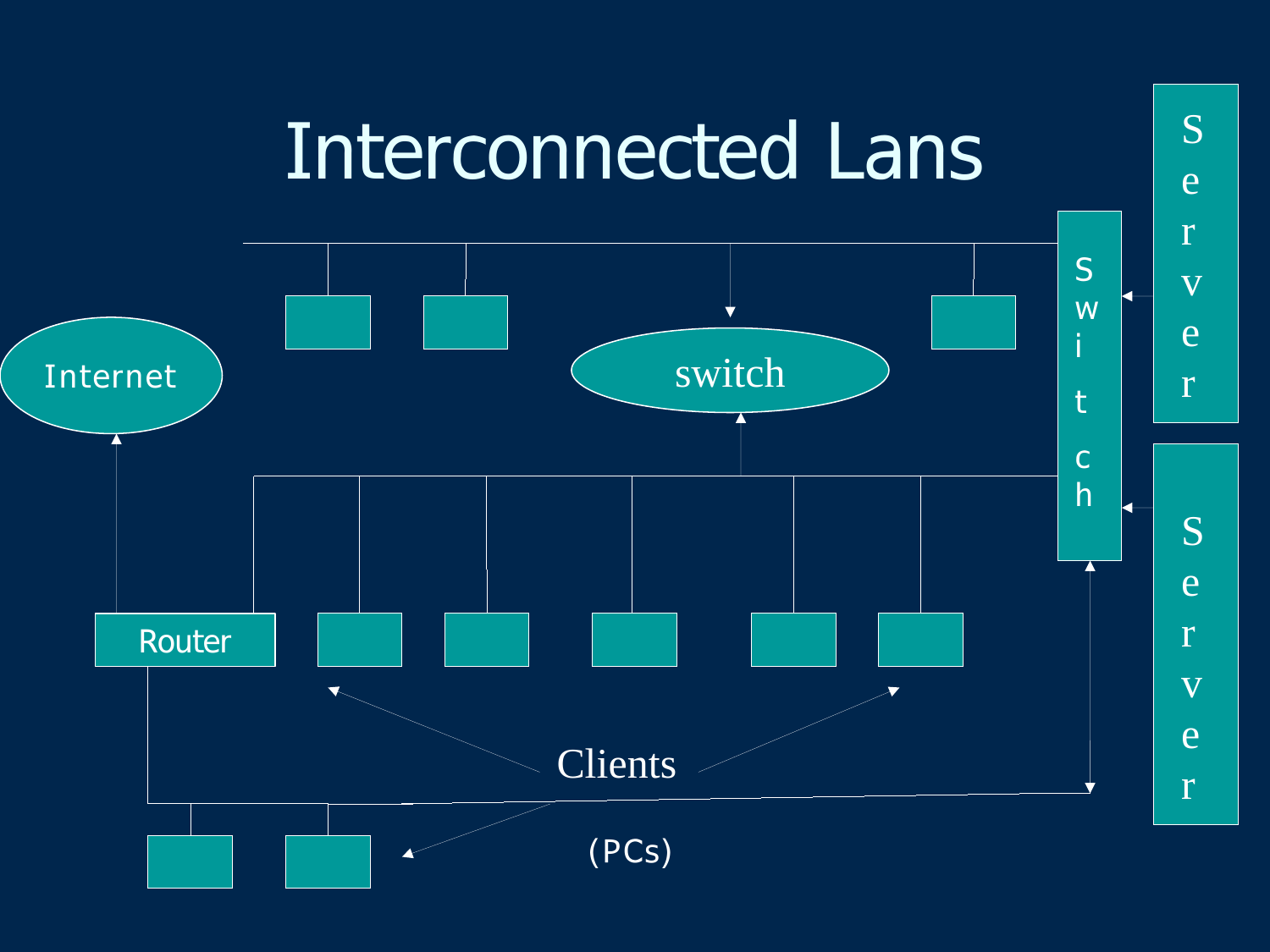

Interconnected Lans

Server

Swi
t
ch

Internet

switch

Server

Router

Clients

(PCs)